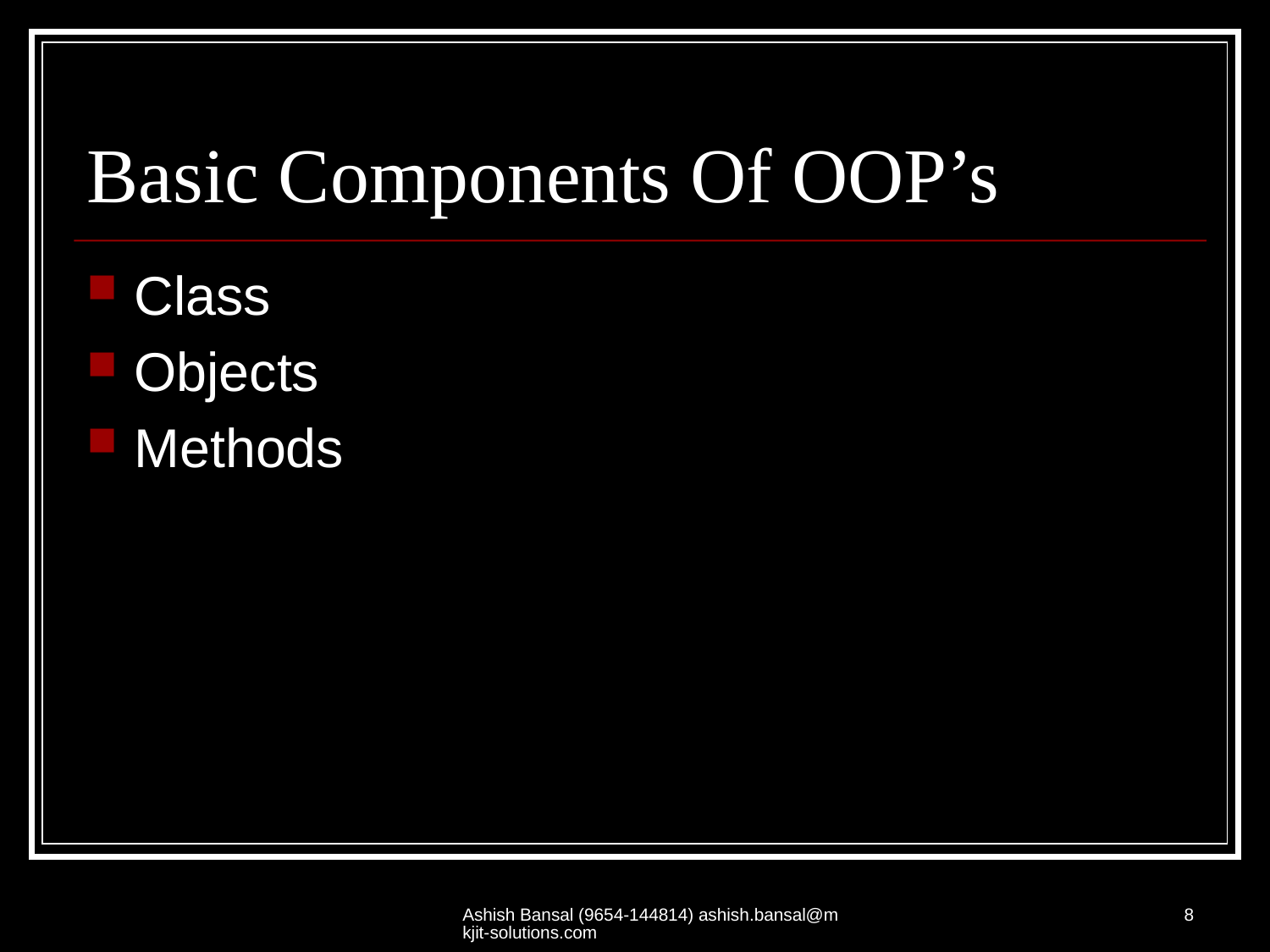

# Basic Components Of OOP’s
Class
Objects
Methods
Ashish Bansal (9654-144814) ashish.bansal@mkjit-solutions.com
8